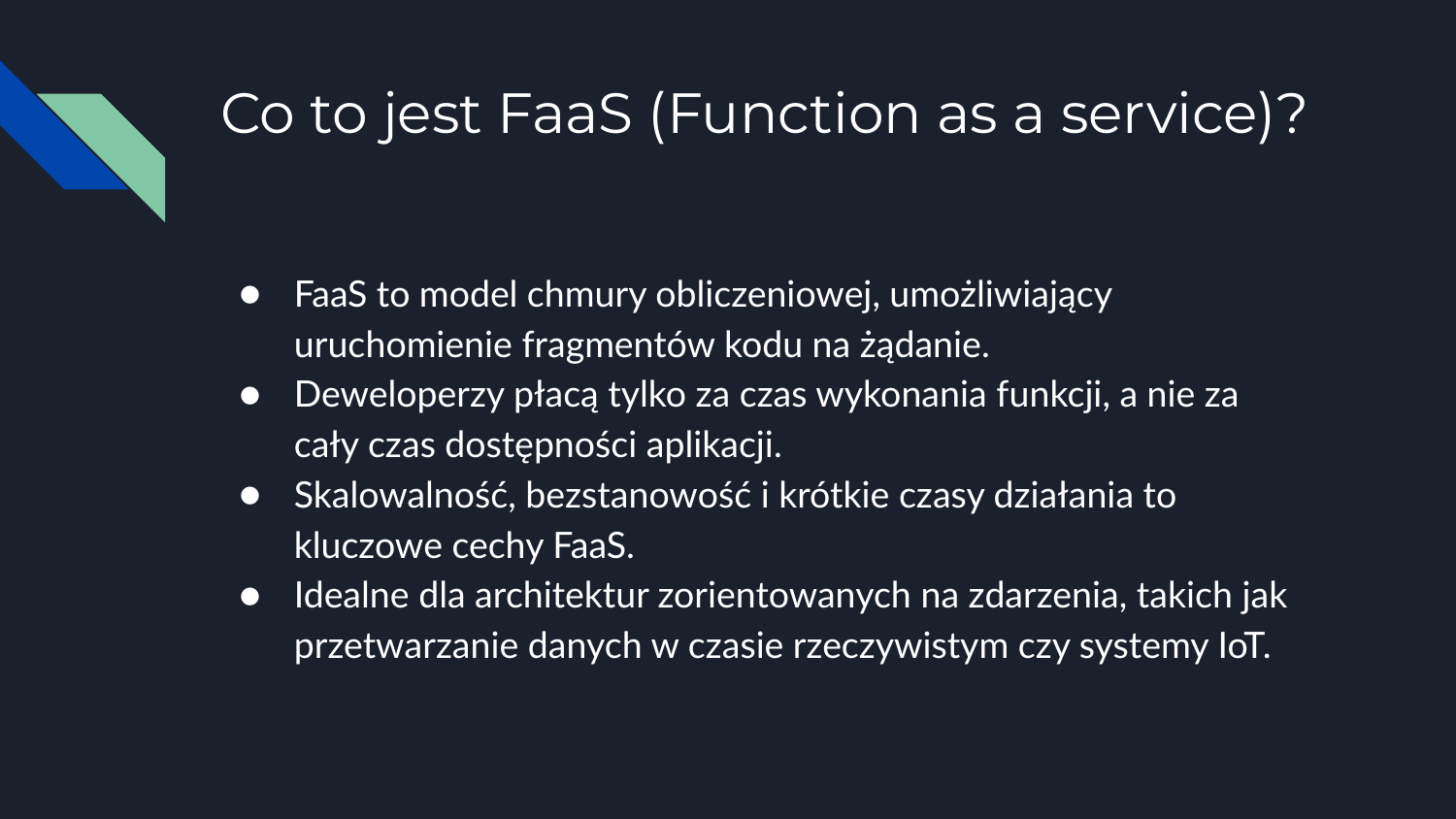

# Co to jest FaaS (Function as a service)?
FaaS to model chmury obliczeniowej, umożliwiający uruchomienie fragmentów kodu na żądanie.
Deweloperzy płacą tylko za czas wykonania funkcji, a nie za cały czas dostępności aplikacji.
Skalowalność, bezstanowość i krótkie czasy działania to kluczowe cechy FaaS.
Idealne dla architektur zorientowanych na zdarzenia, takich jak przetwarzanie danych w czasie rzeczywistym czy systemy IoT.